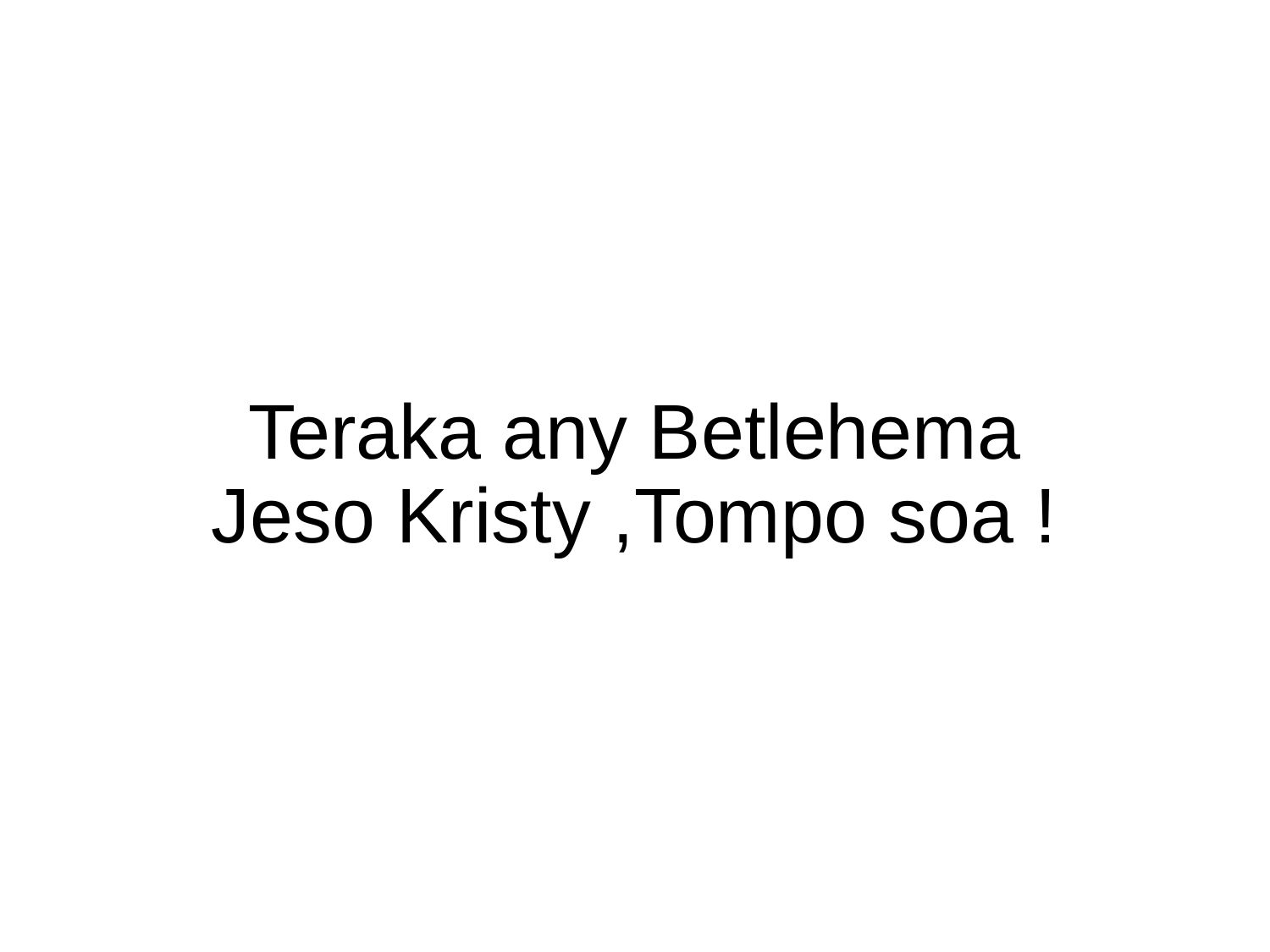

Teraka any Betlehema
Jeso Kristy ,Tompo soa !